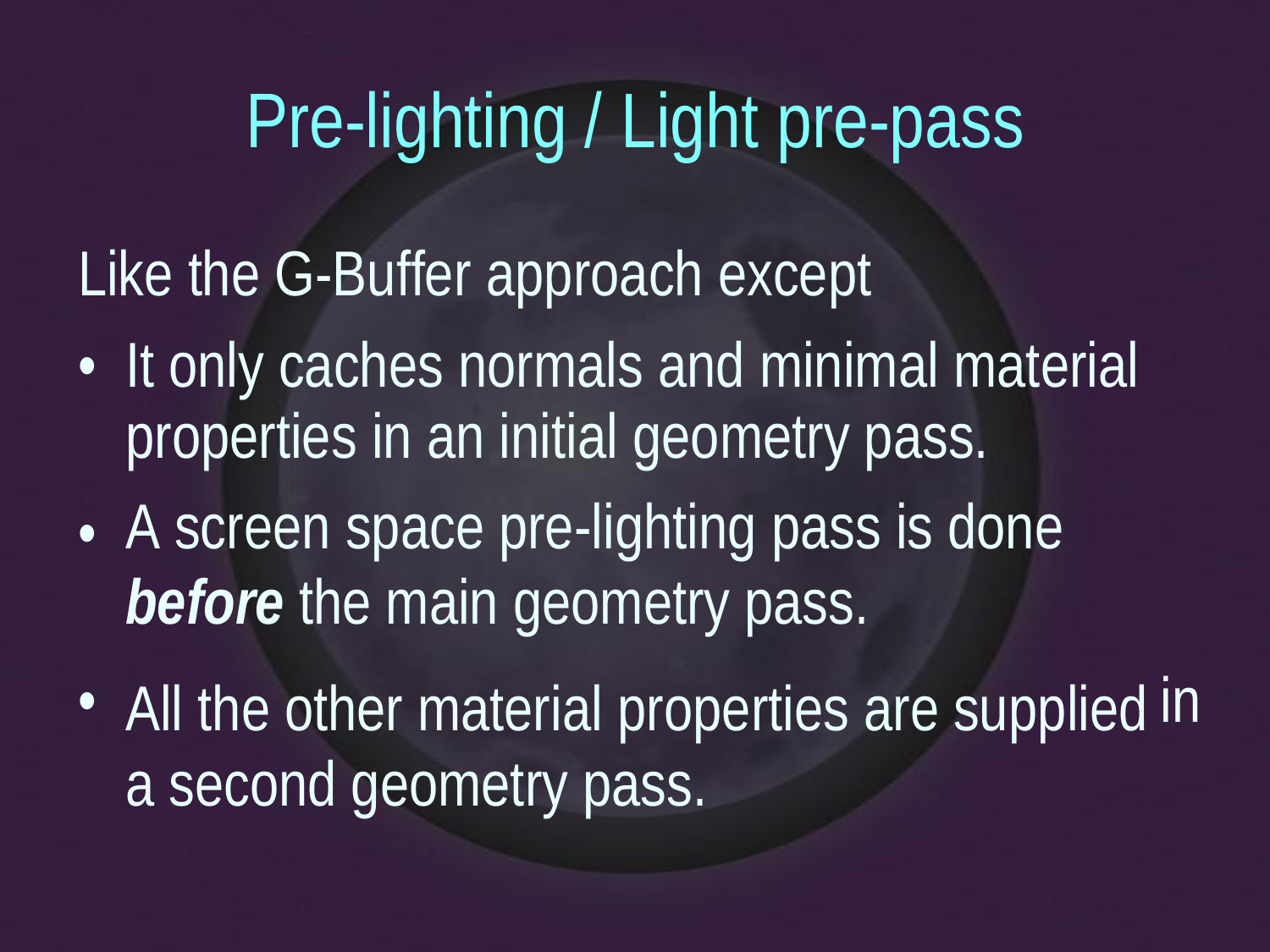

Pre-lighting / Light pre-pass
Like the G-Buffer approach except
•
It only caches normals and minimal material
properties in an initial geometry pass.
A screen space pre-lighting pass is done
before the main geometry pass.
All the other material properties are supplied a second geometry pass.
•
•
in